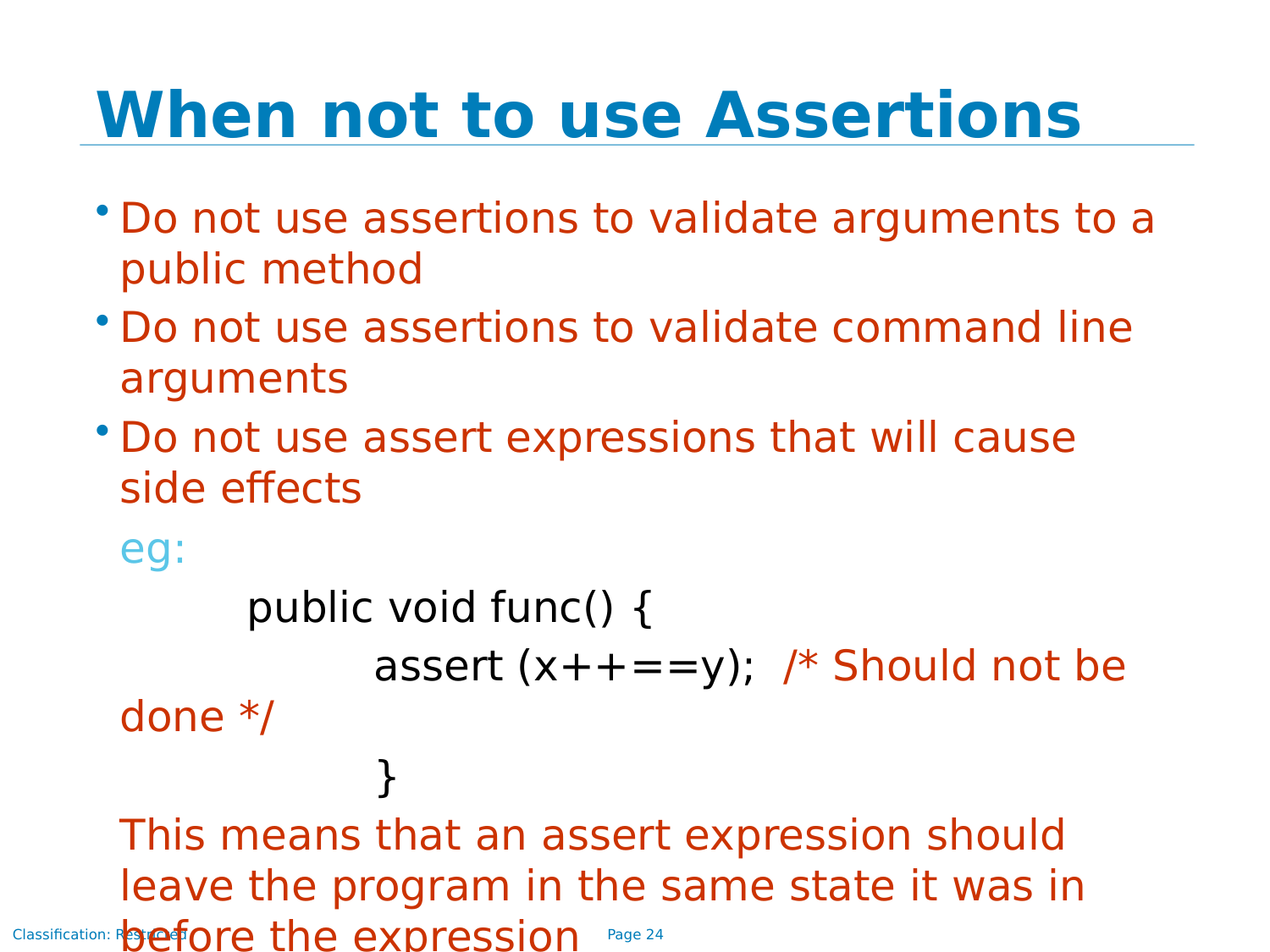

# When not to use Assertions
Do not use assertions to validate arguments to a public method
Do not use assertions to validate command line arguments
Do not use assert expressions that will cause side effects
	eg:
		public void func() {
			assert (x++==y);  /* Should not be done */
			}
	This means that an assert expression should leave the program in the same state it was in before the expression